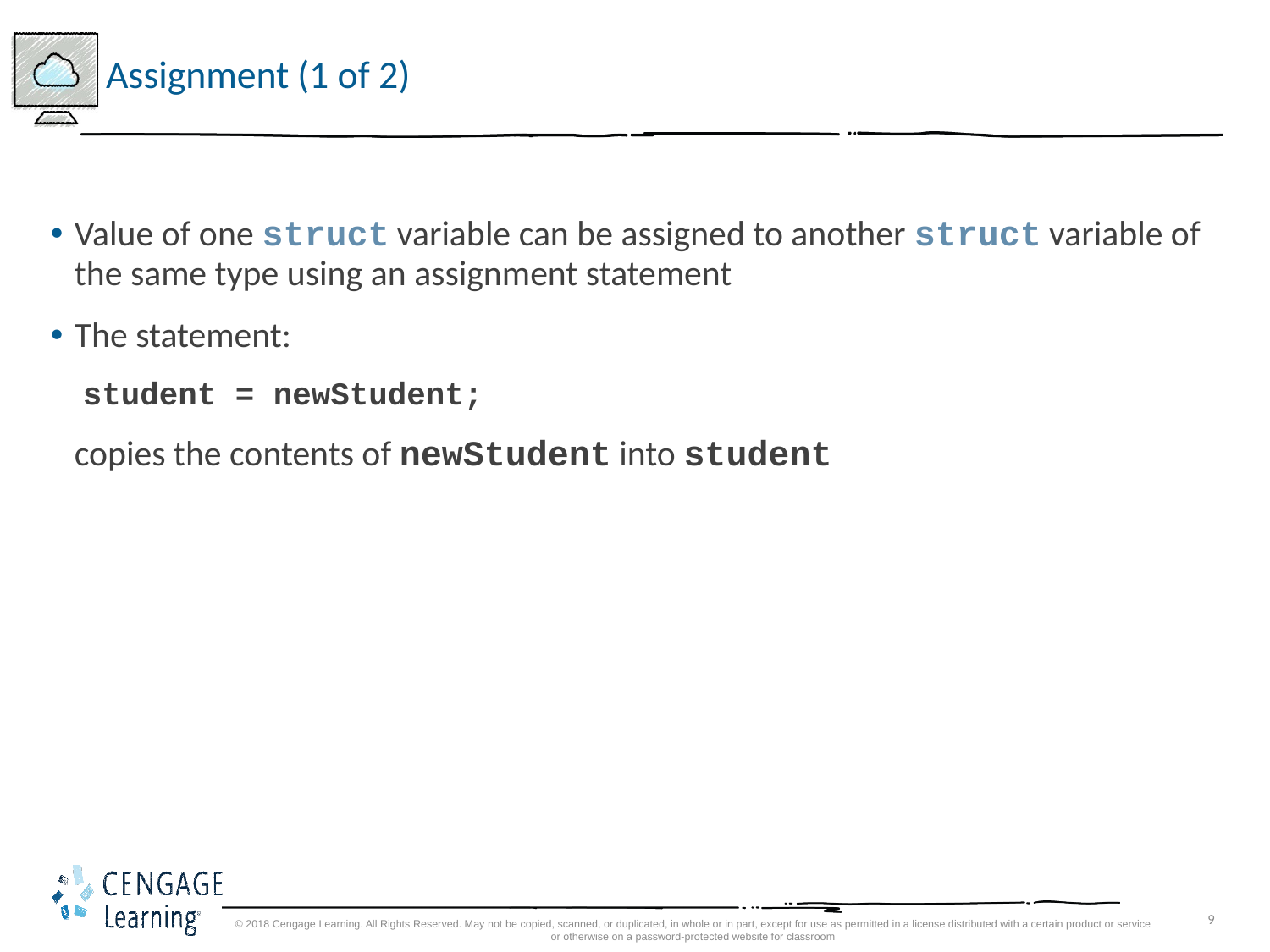

# Assignment (1 of 2)
Value of one struct variable can be assigned to another struct variable of the same type using an assignment statement
The statement:
student = newStudent;
	copies the contents of newStudent into student
© 2018 Cengage Learning. All Rights Reserved. May not be copied, scanned, or duplicated, in whole or in part, except for use as permitted in a license distributed with a certain product or service or otherwise on a password-protected website for classroom